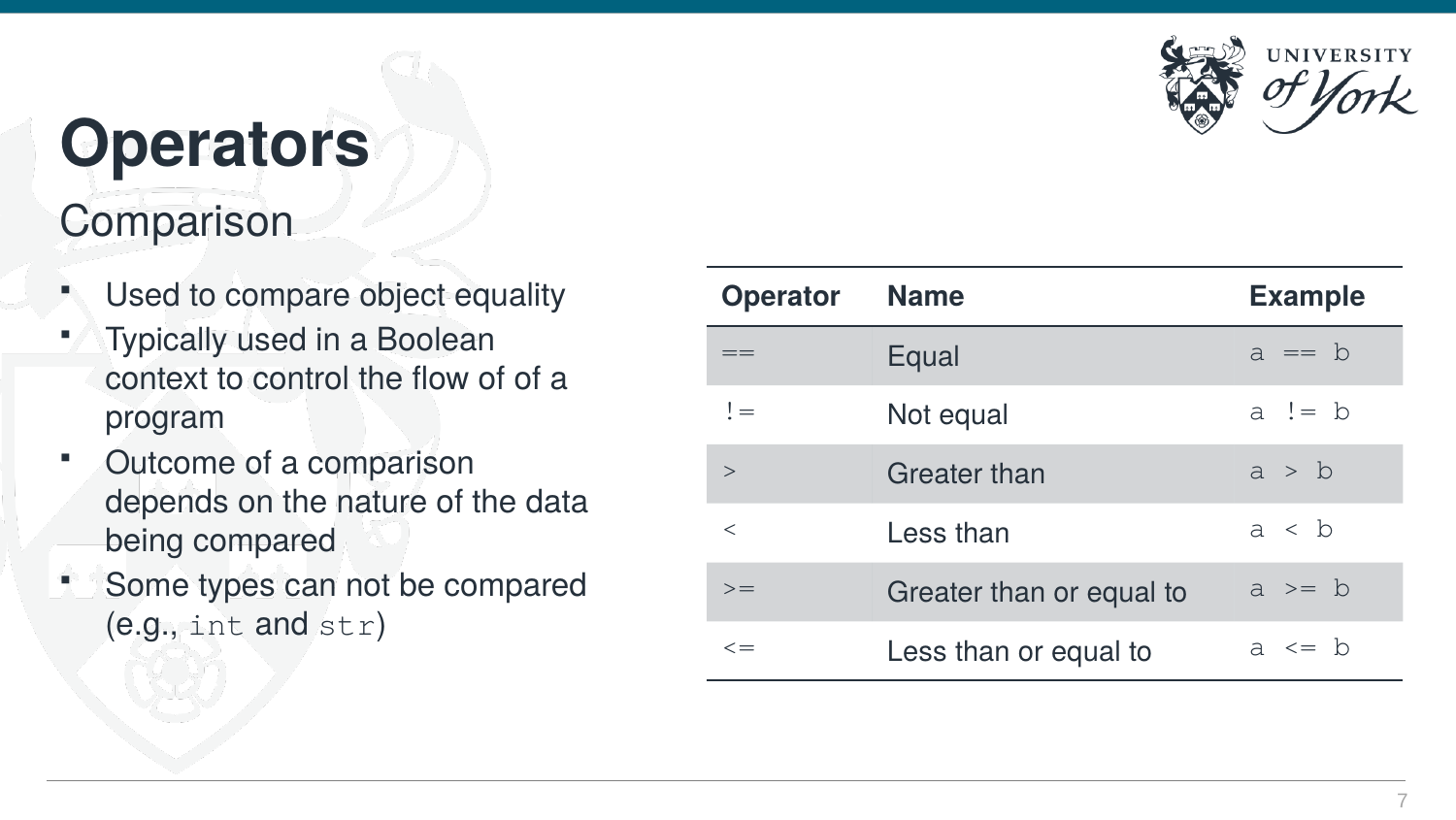

# Operators
Comparison
Used to compare object equality
Typically used in a Boolean context to control the flow of of a program
Outcome of a comparison depends on the nature of the data being compared
Some types can not be compared (e.g., int and str)

| Operator | Name | Example |
| --- | --- | --- |
| == | Equal | a == b |
| != | Not equal | a != b |
| > | Greater than | a > b |
| < | Less than | a < b |
| >= | Greater than or equal to | a >= b |
| <= | Less than or equal to | a <= b |